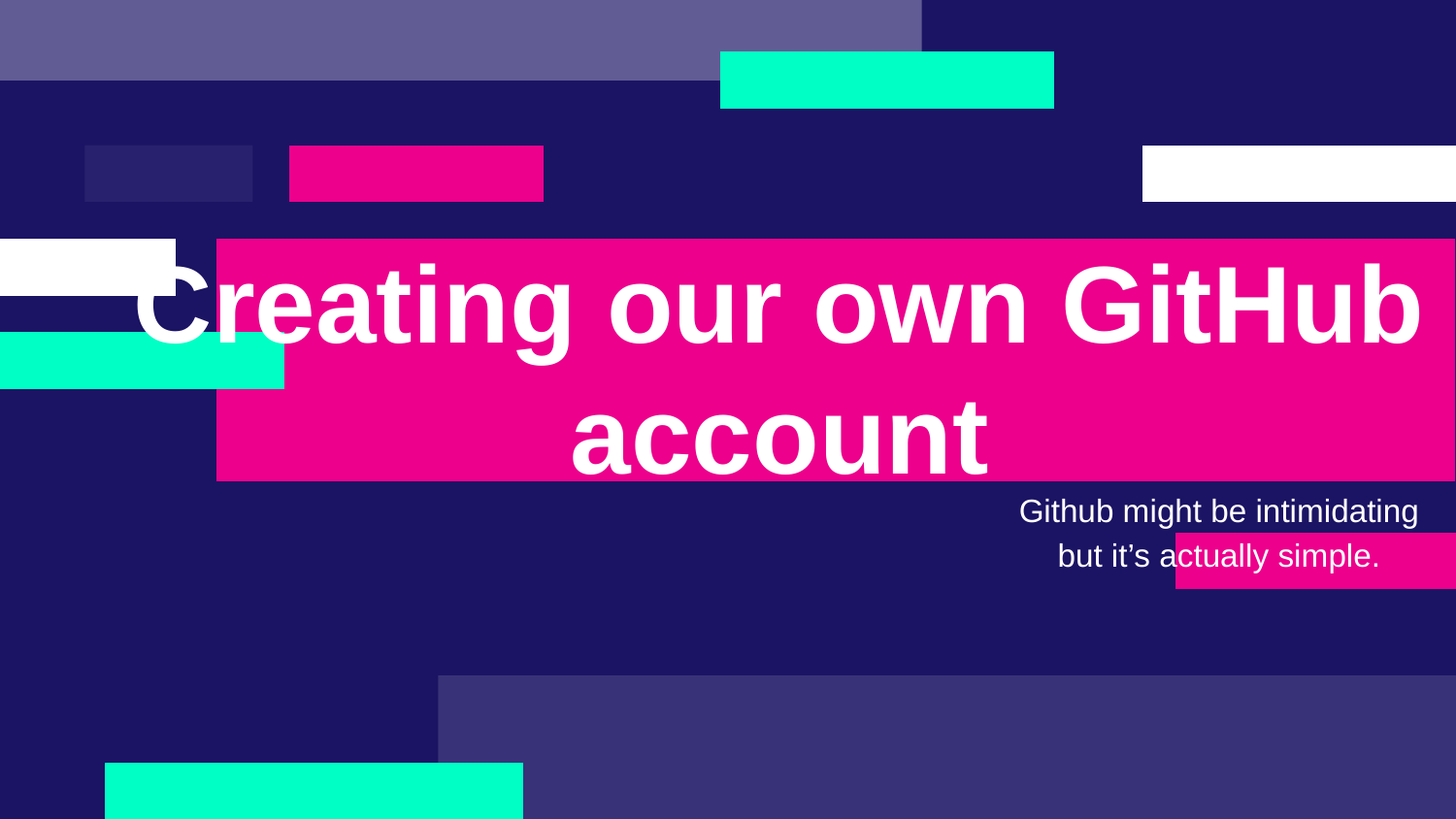

# Creating our own GitHub account
Github might be intimidating but it’s actually simple.